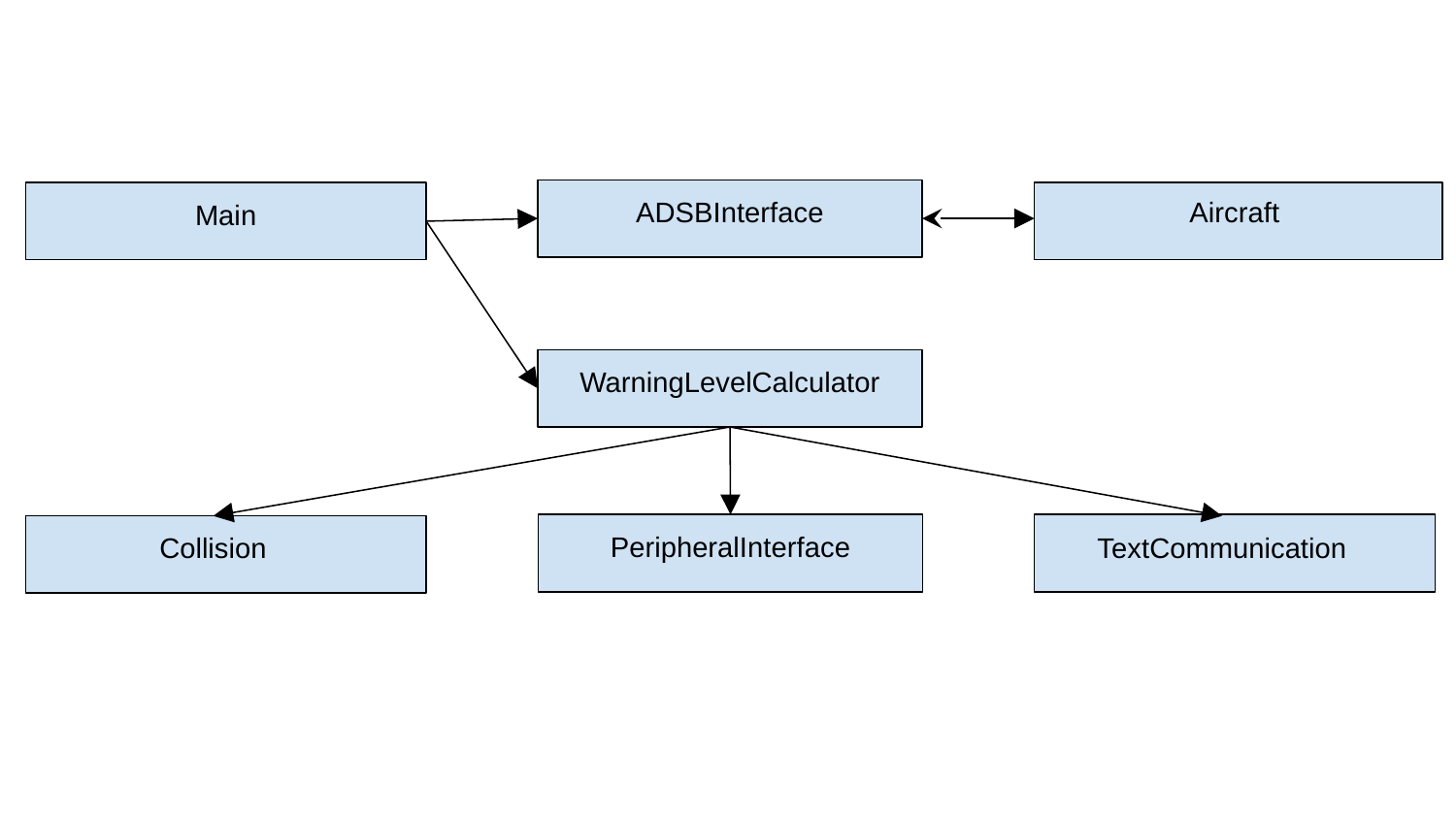

ADSBInterface

Aircraft

Main

WarningLevelCalculator

PeripheralInterface

Collision
TextCommunication